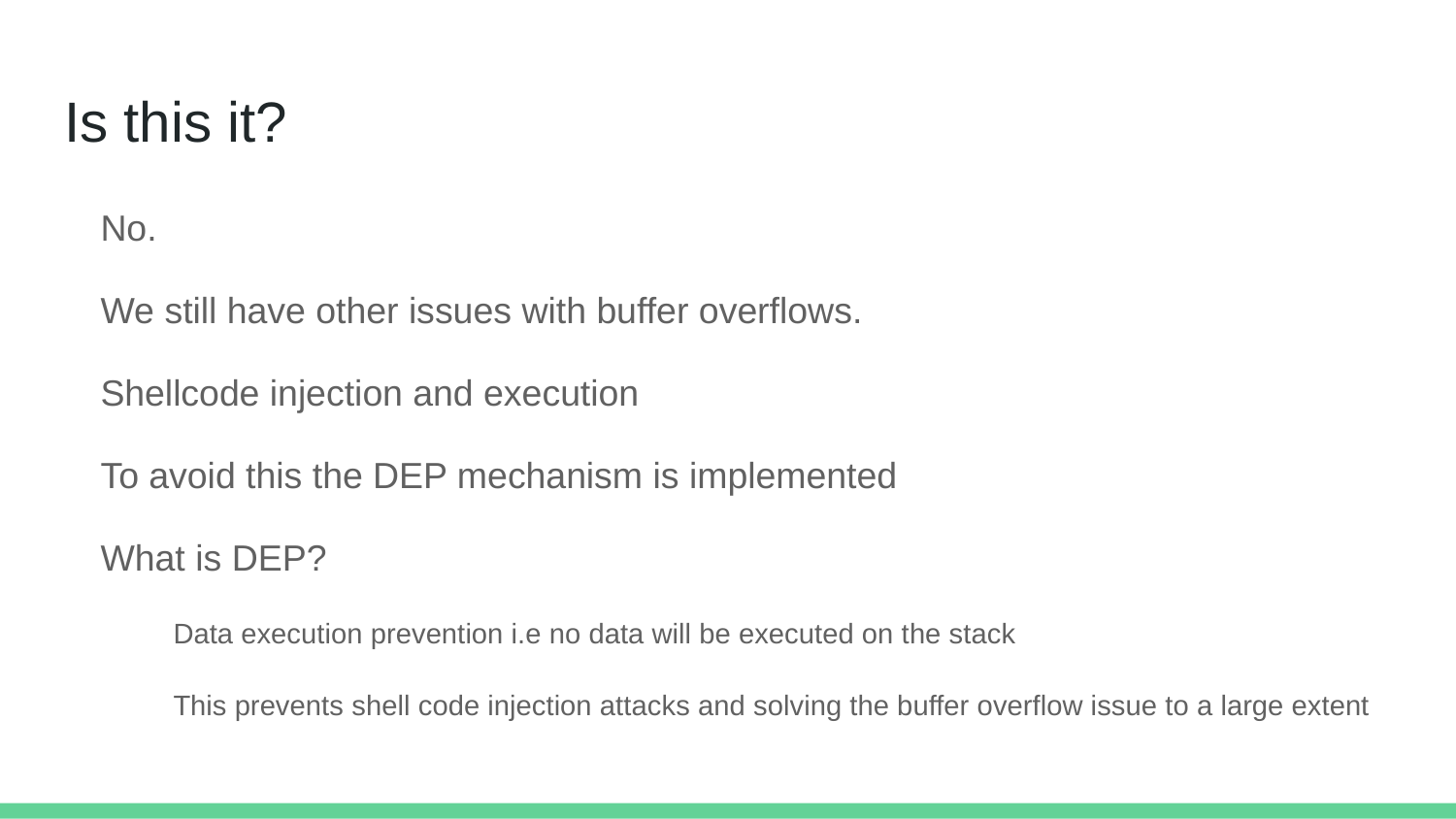

# Is this it?
No.
We still have other issues with buffer overflows.
Shellcode injection and execution
To avoid this the DEP mechanism is implemented
What is DEP?
Data execution prevention i.e no data will be executed on the stack
This prevents shell code injection attacks and solving the buffer overflow issue to a large extent